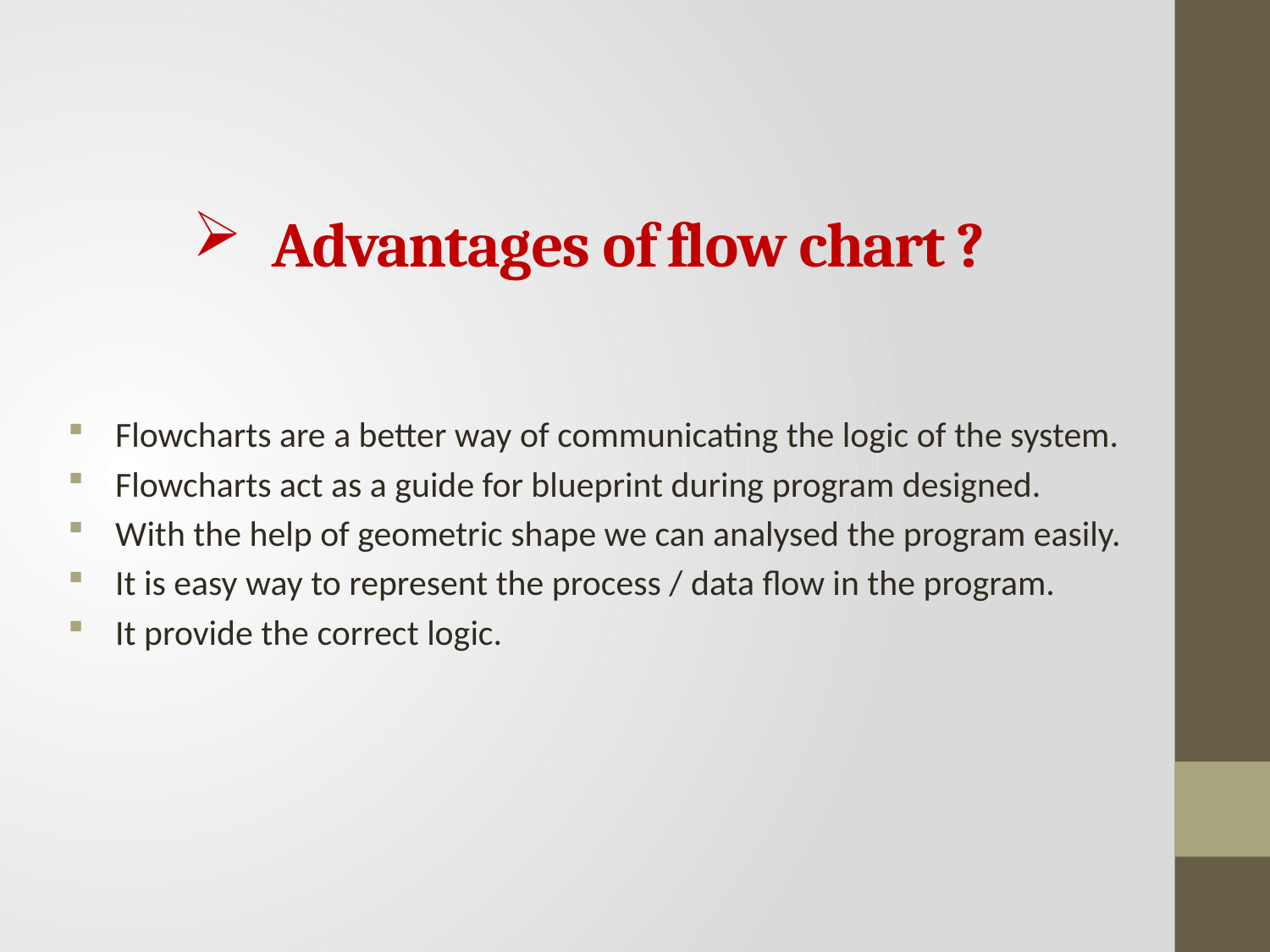

# Advantages of flow chart ?
Flowcharts are a better way of communicating the logic of the system.
Flowcharts act as a guide for blueprint during program designed.
With the help of geometric shape we can analysed the program easily.
It is easy way to represent the process / data flow in the program.
It provide the correct logic.